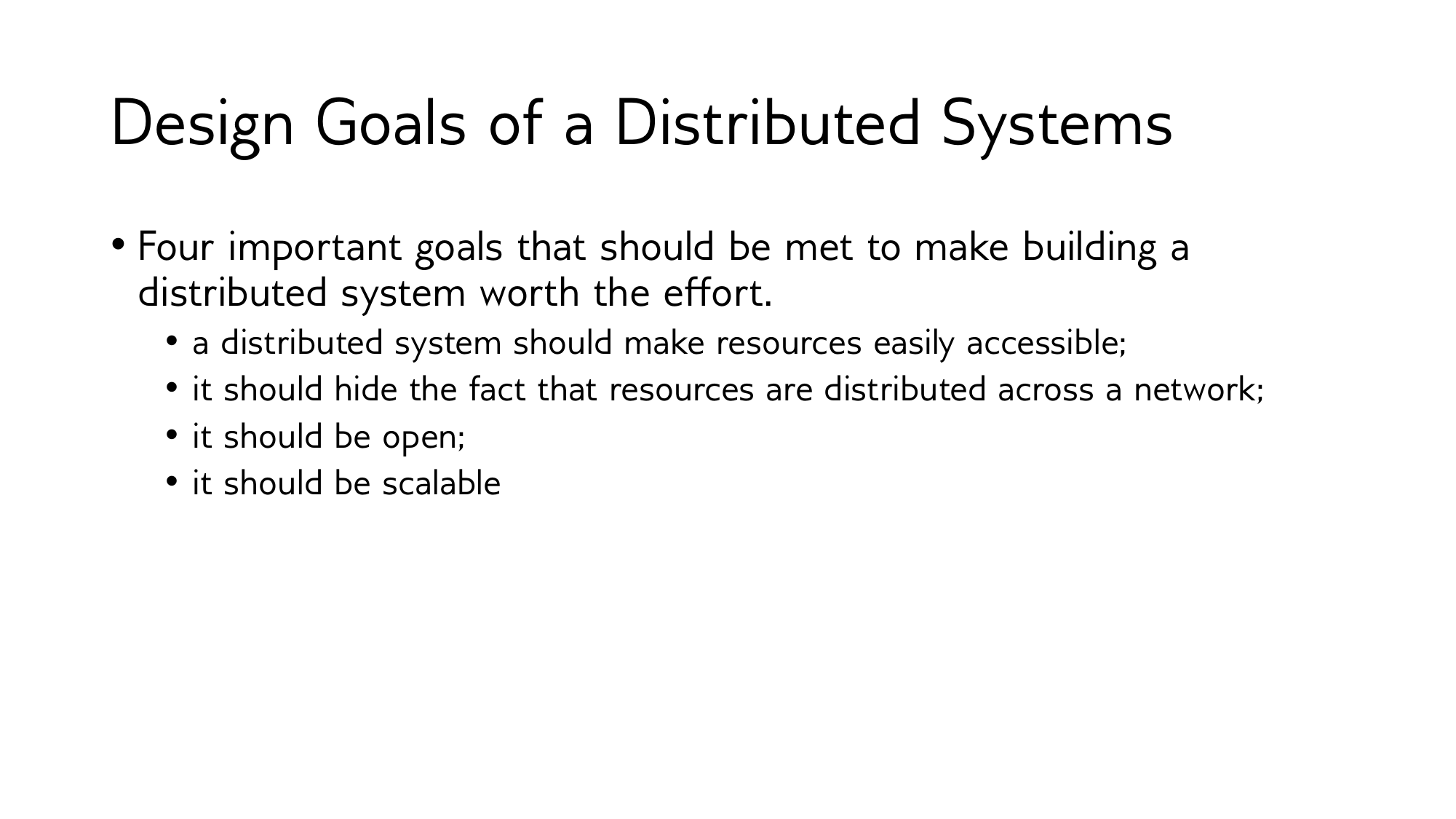

# Design Goals of a Distributed Systems
Four important goals that should be met to make building a distributed system worth the effort.
a distributed system should make resources easily accessible;
it should hide the fact that resources are distributed across a network;
it should be open;
it should be scalable